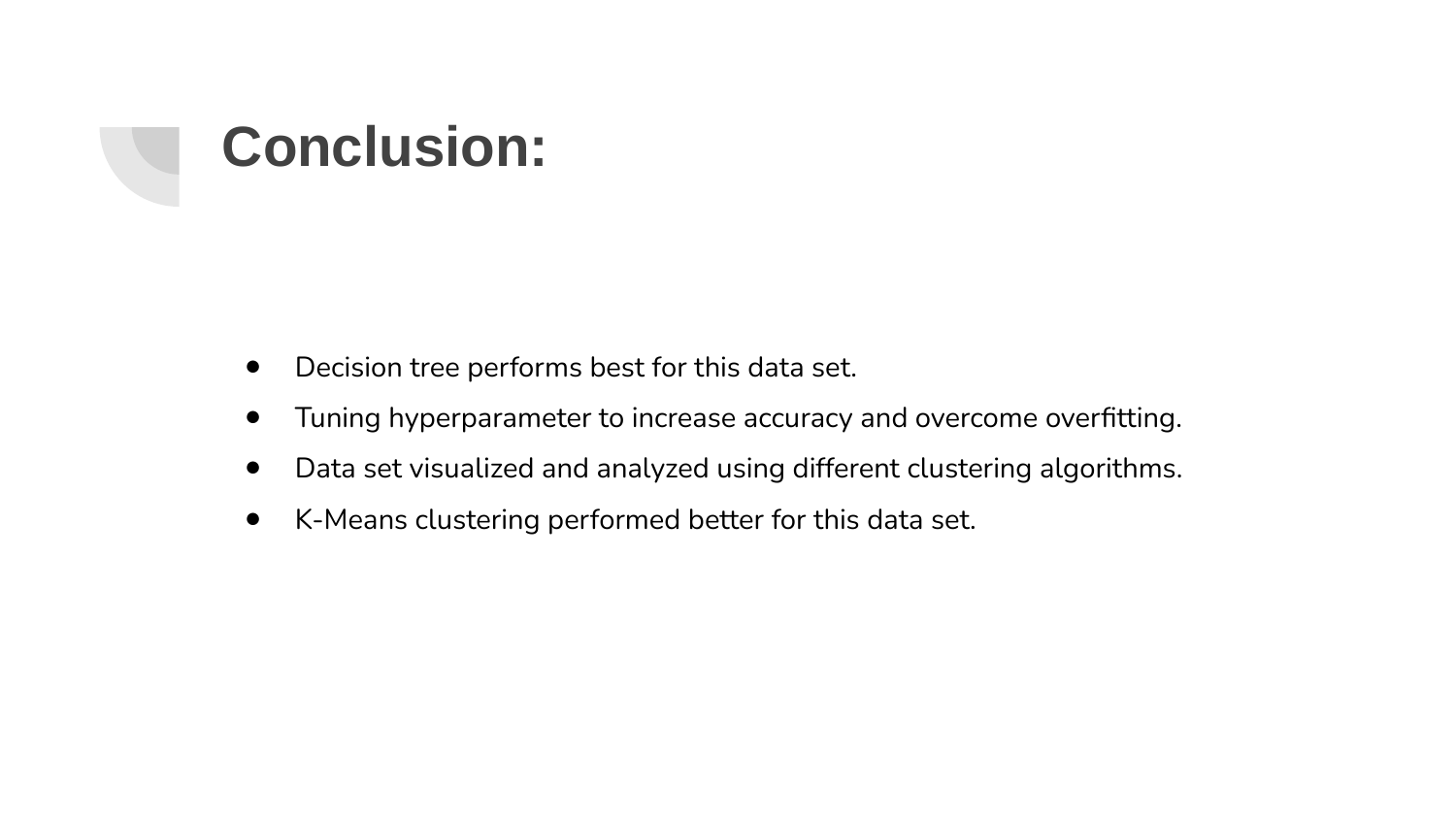

# Conclusion:
Decision tree performs best for this data set.
Tuning hyperparameter to increase accuracy and overcome overfitting.
Data set visualized and analyzed using different clustering algorithms.
K-Means clustering performed better for this data set.